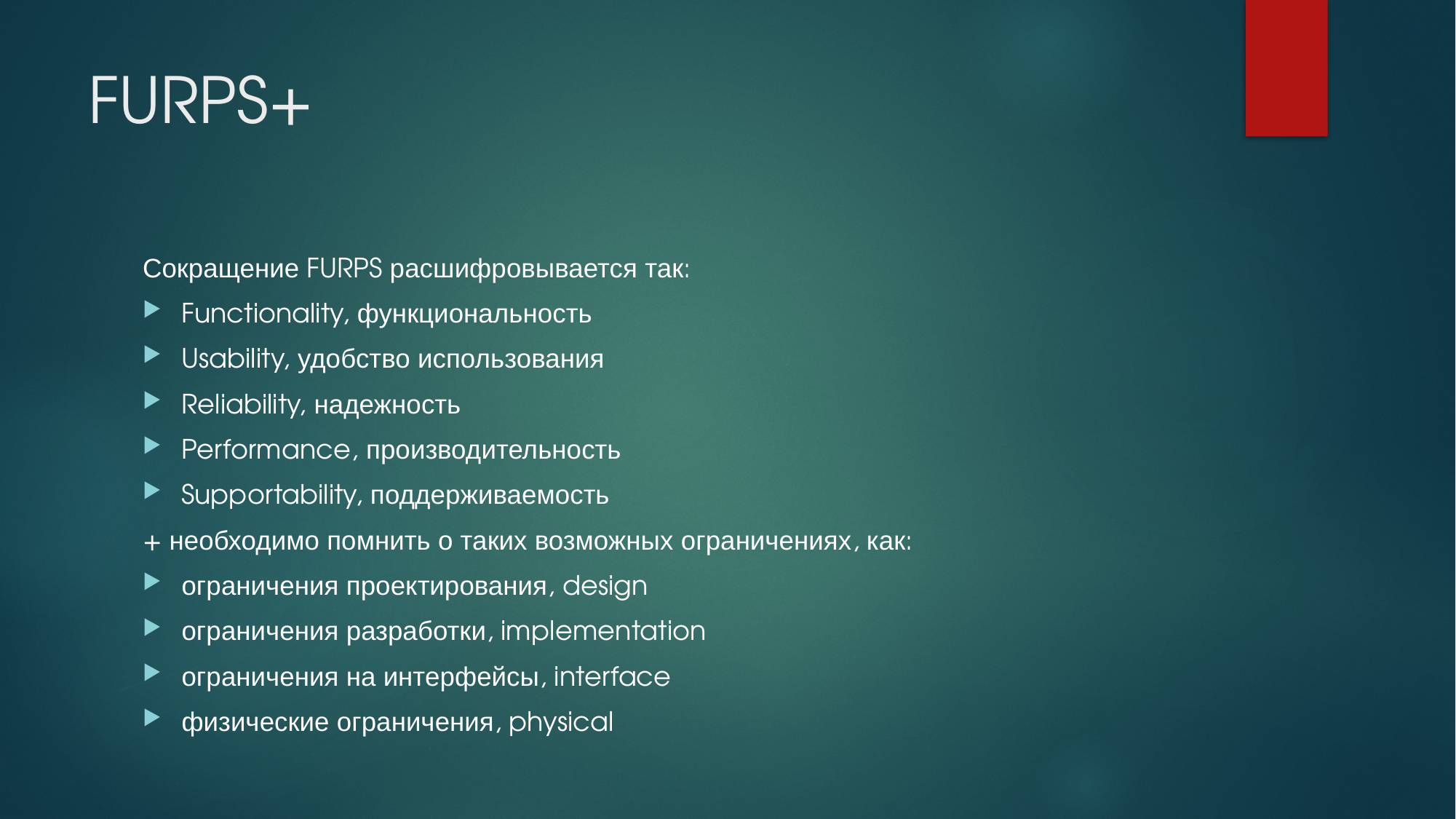

# FURPS+
Сокращение FURPS расшифровывается так:
Functionality, функциональность
Usability, удобство использования
Reliability, надежность
Performance, производительность
Supportability, поддерживаемость
+ необходимо помнить о таких возможных ограничениях, как:
ограничения проектирования, design
ограничения разработки, implementation
ограничения на интерфейсы, interface
физические ограничения, physical